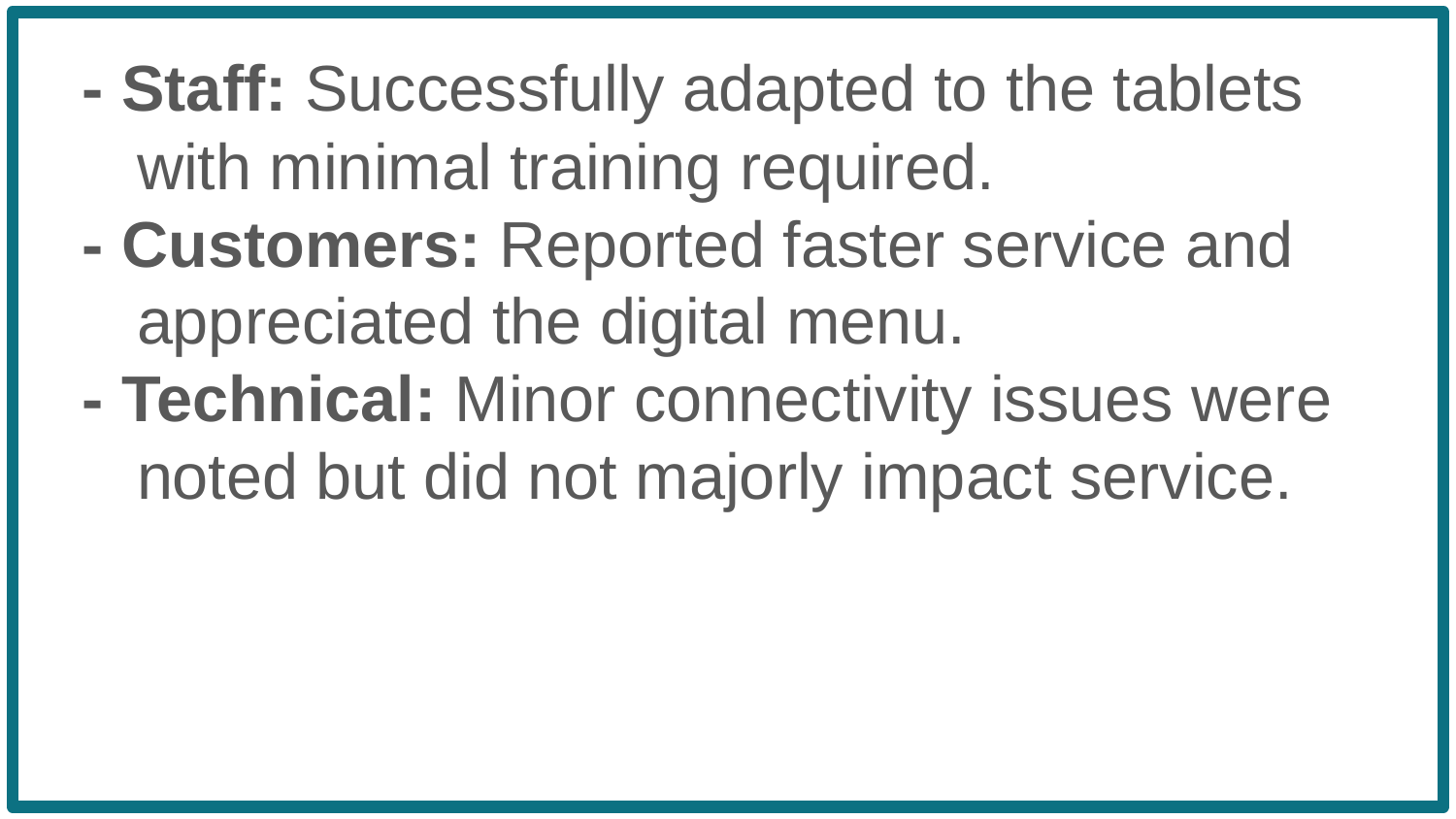

- Staff: Successfully adapted to the tablets with minimal training required.
- Customers: Reported faster service and appreciated the digital menu.
- Technical: Minor connectivity issues were noted but did not majorly impact service.